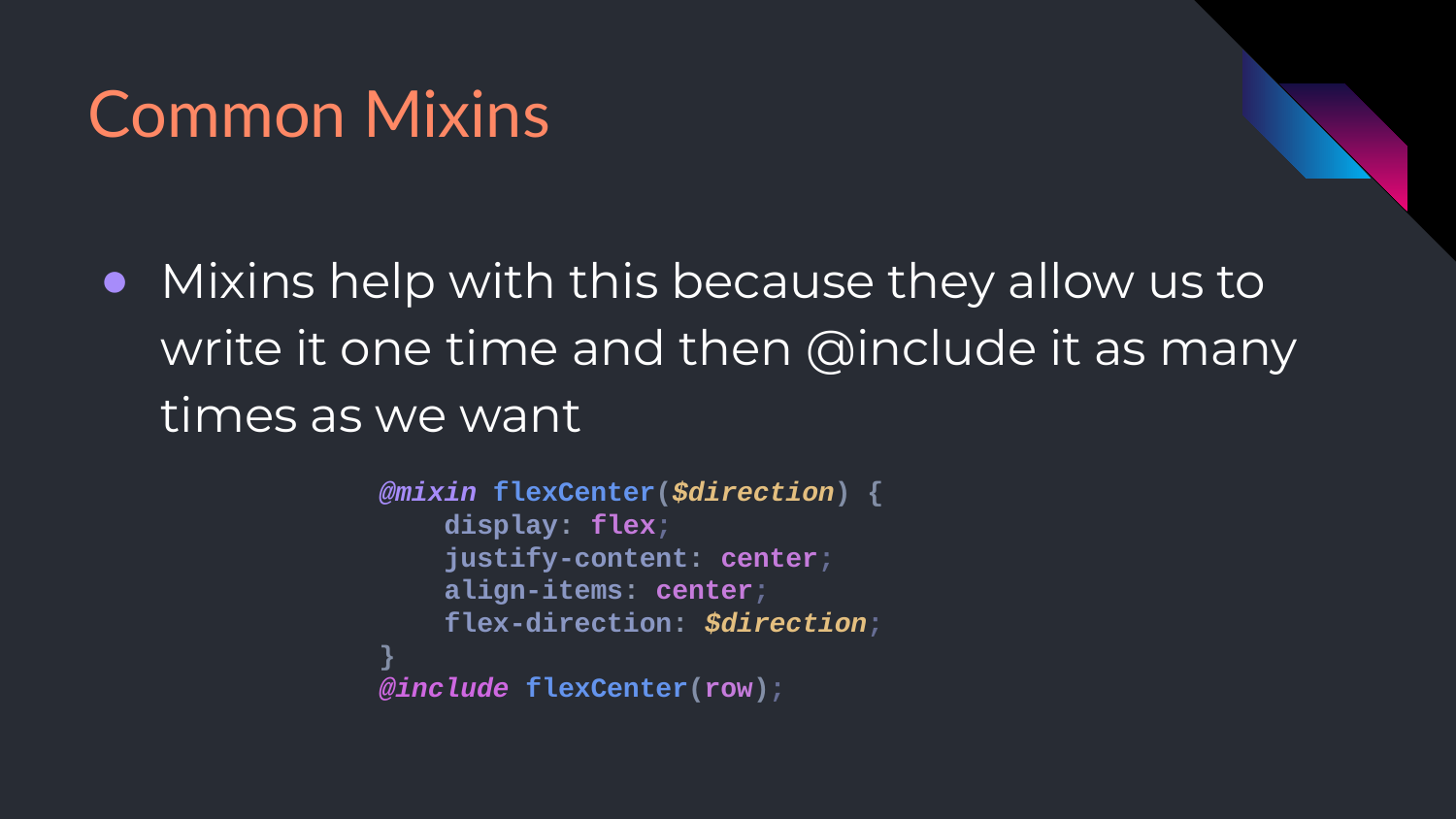

# Common Mixins
Mixins help with this because they allow us to write it one time and then @include it as many times as we want
@mixin flexCenter($direction) {
    display: flex;
    justify-content: center;
    align-items: center;
    flex-direction: $direction;
}
@include flexCenter(row);